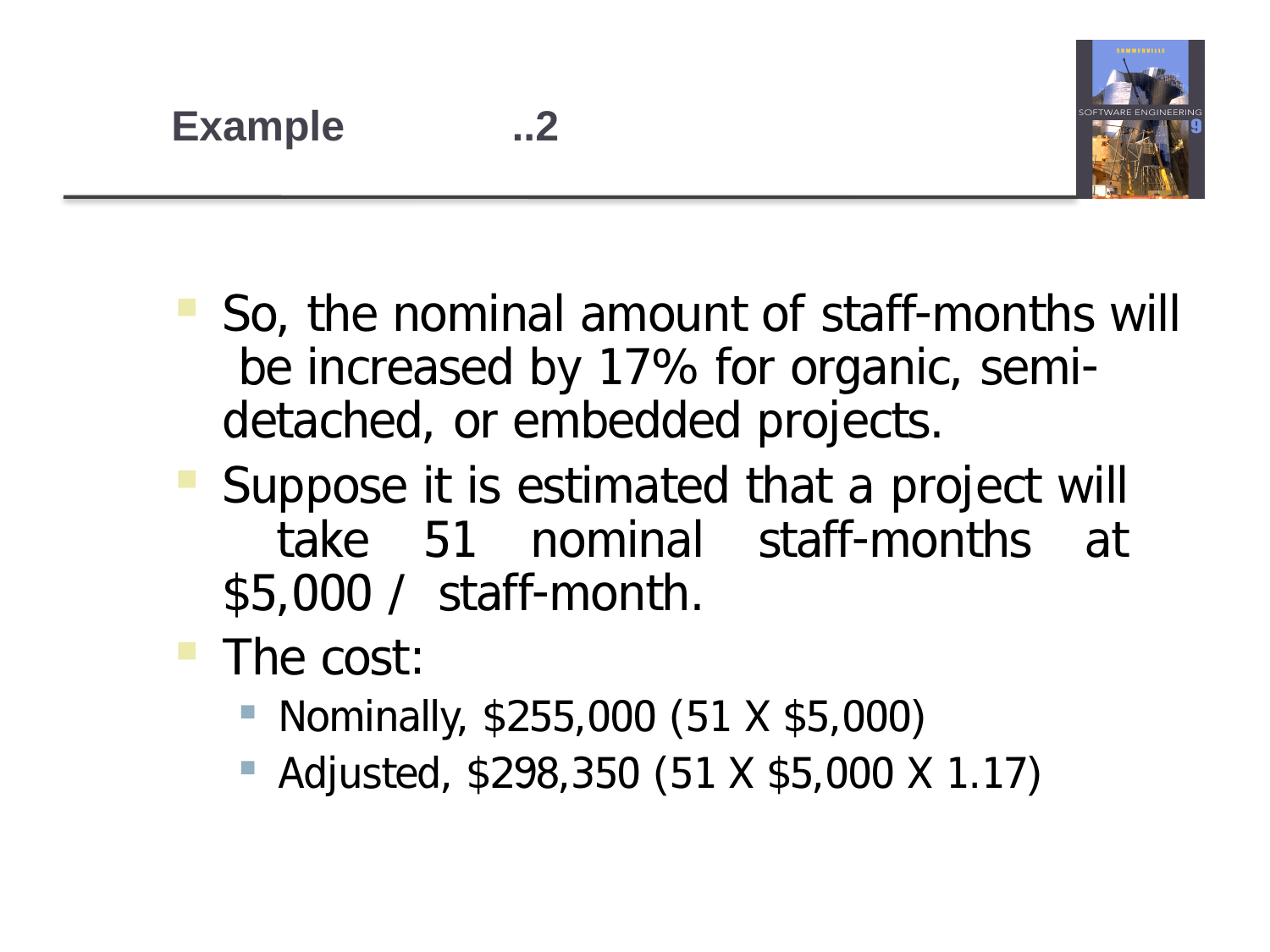

# Example	..2
So, the nominal amount of staff-months will  be increased by 17% for organic, semi-  detached, or embedded projects.
Suppose it is estimated that a project will  take 51 nominal staff-months at $5,000 /  staff-month.
The cost:
Nominally, $255,000 (51 X $5,000)
Adjusted, $298,350 (51 X $5,000 X 1.17)